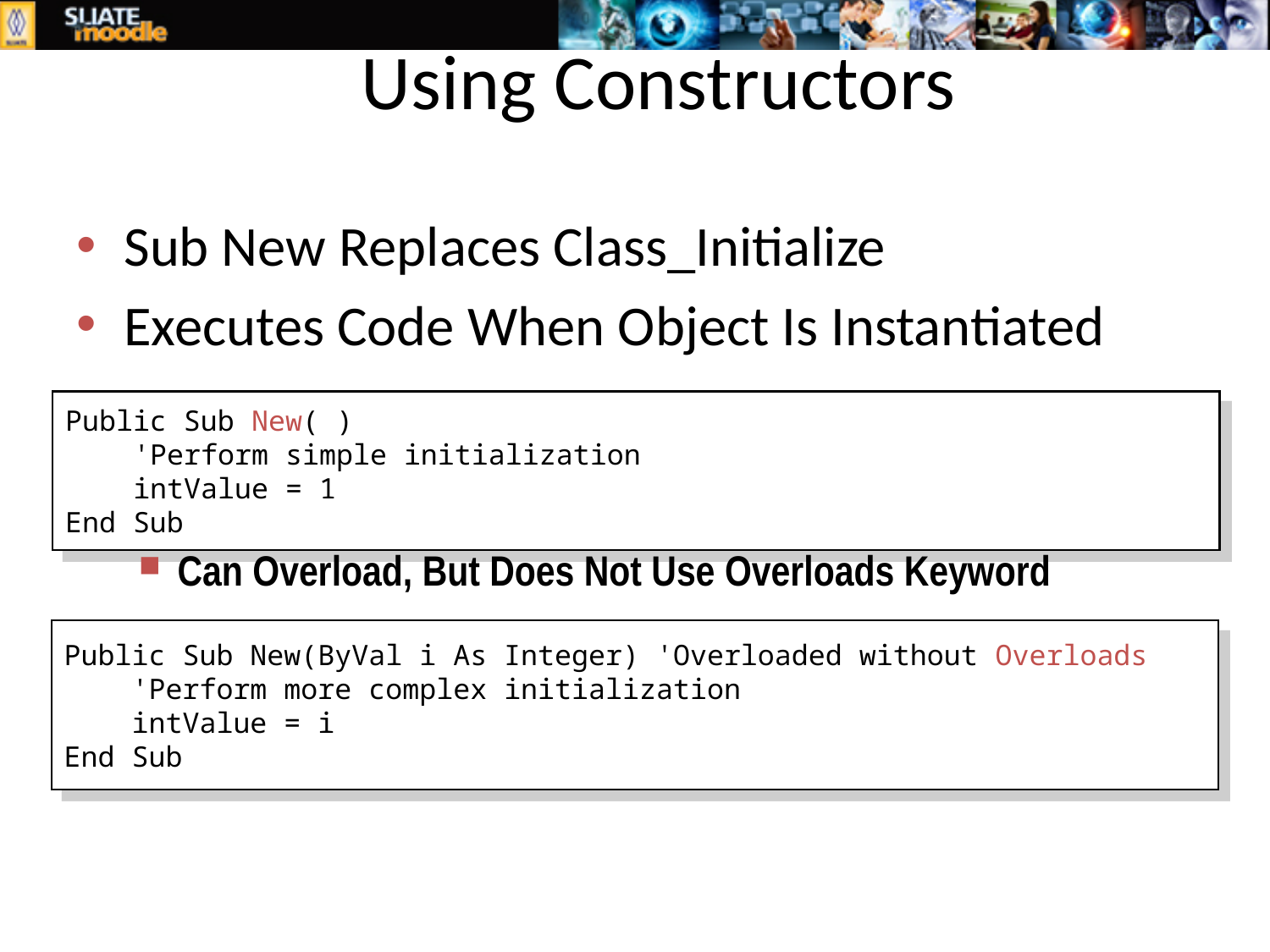

# Using Constructors
Sub New Replaces Class_Initialize
Executes Code When Object Is Instantiated

Can Overload, But Does Not Use Overloads Keyword
Public Sub New(ByVal i As Integer) 'Overloaded without Overloads
    'Perform more complex initialization
    intValue = i
End Sub
Public Sub New( )
    'Perform simple initialization
    intValue = 1
End Sub